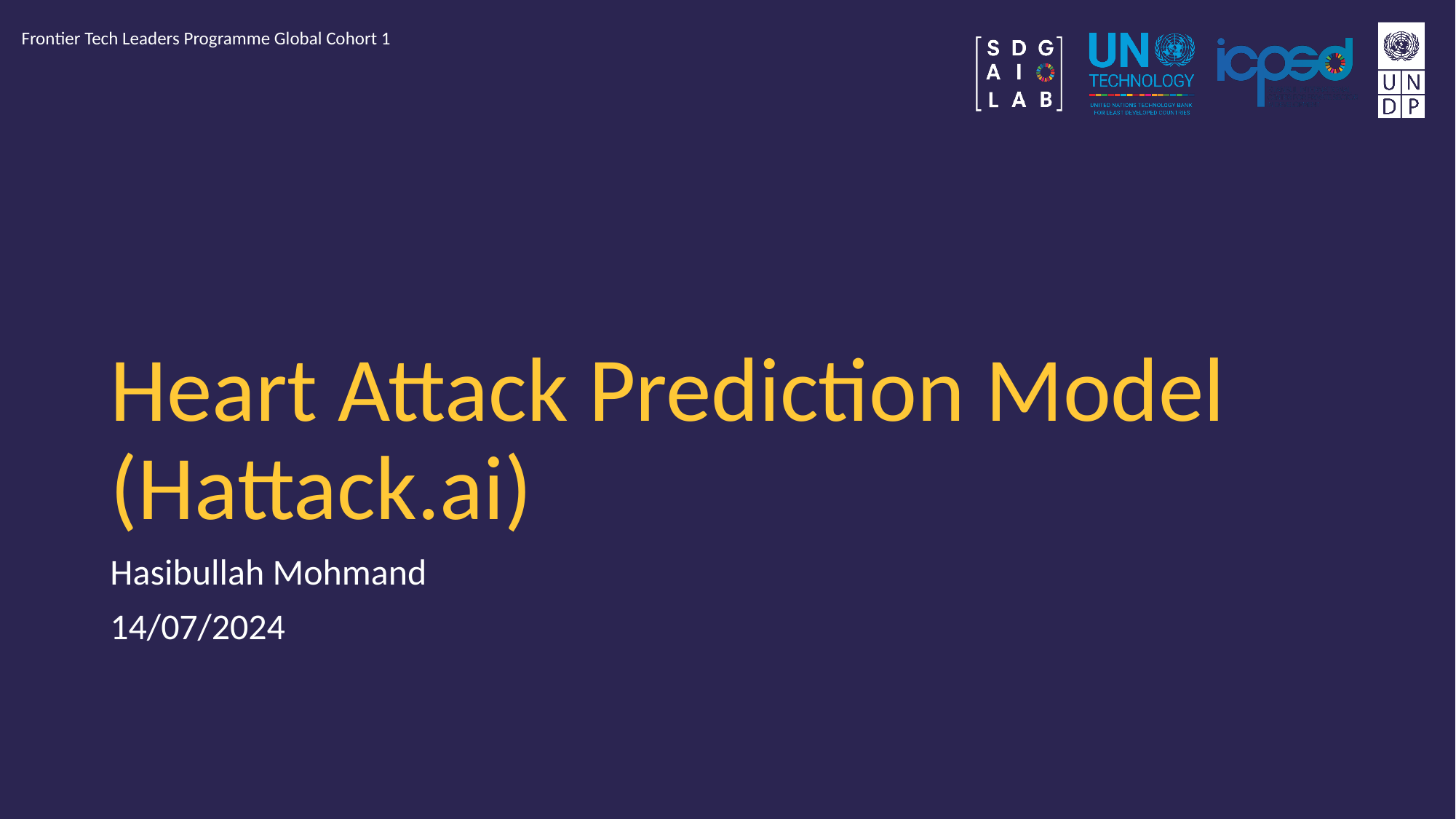

Frontier Tech Leaders Programme Global Cohort 1
# Heart Attack Prediction Model (Hattack.ai)
Hasibullah Mohmand
14/07/2024